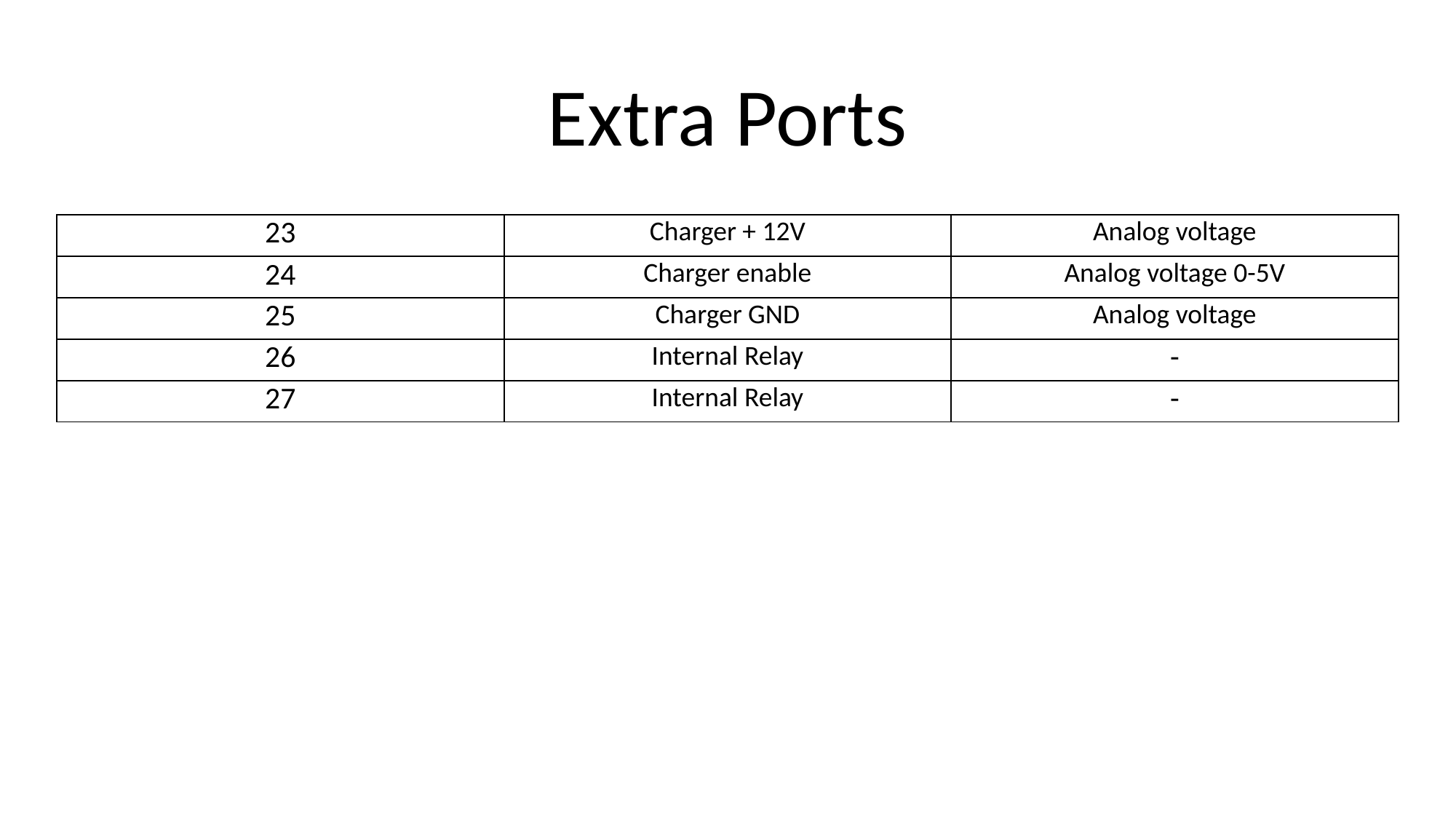

Extra Ports
| 23 | Charger + 12V | Analog voltage |
| --- | --- | --- |
| 24 | Charger enable | Analog voltage 0-5V |
| 25 | Charger GND | Analog voltage |
| 26 | Internal Relay | - |
| 27 | Internal Relay | - |